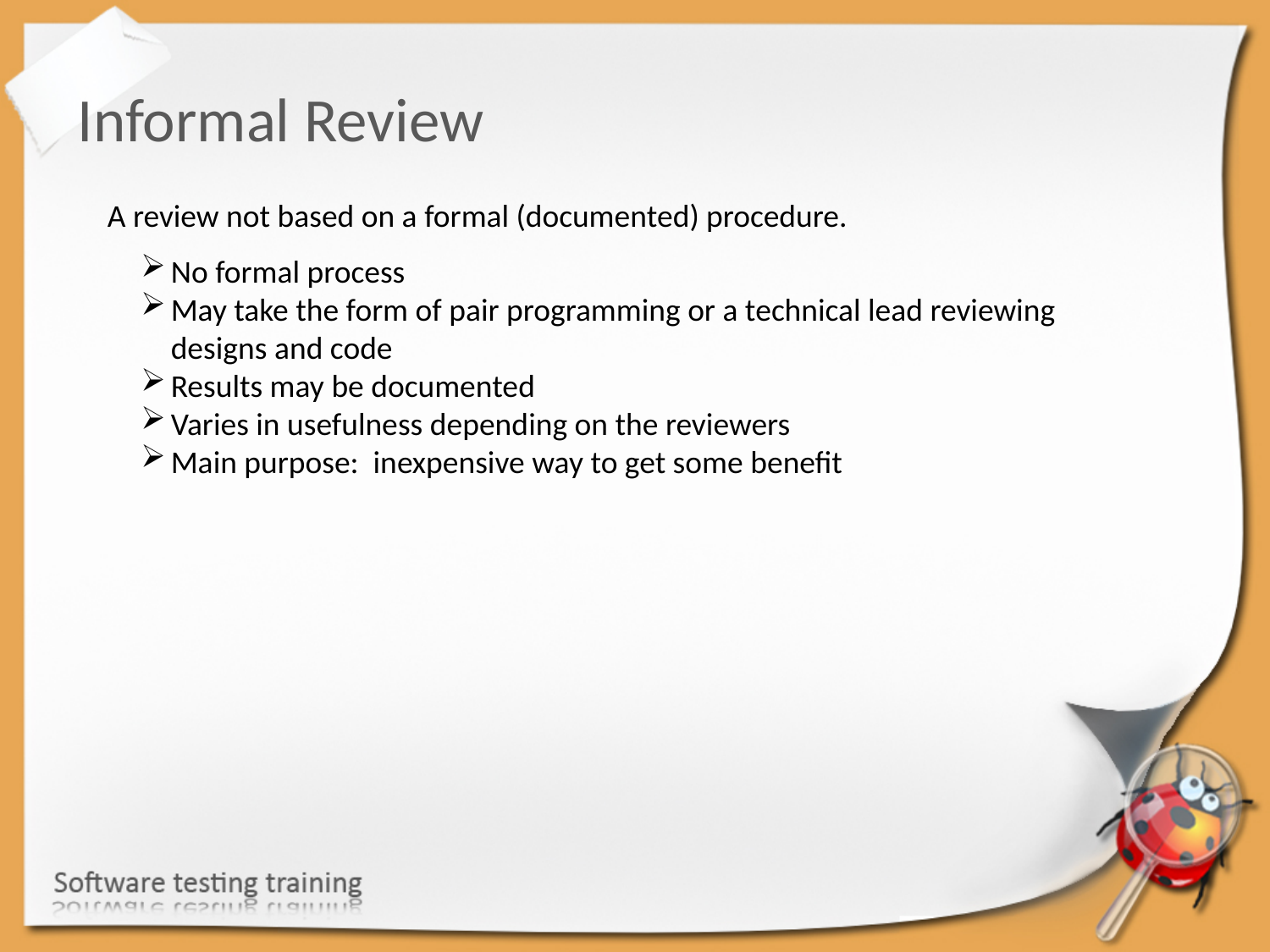

Informal Review
A review not based on a formal (documented) procedure.
No formal process
May take the form of pair programming or a technical lead reviewing designs and code
Results may be documented
Varies in usefulness depending on the reviewers
Main purpose:  inexpensive way to get some benefit